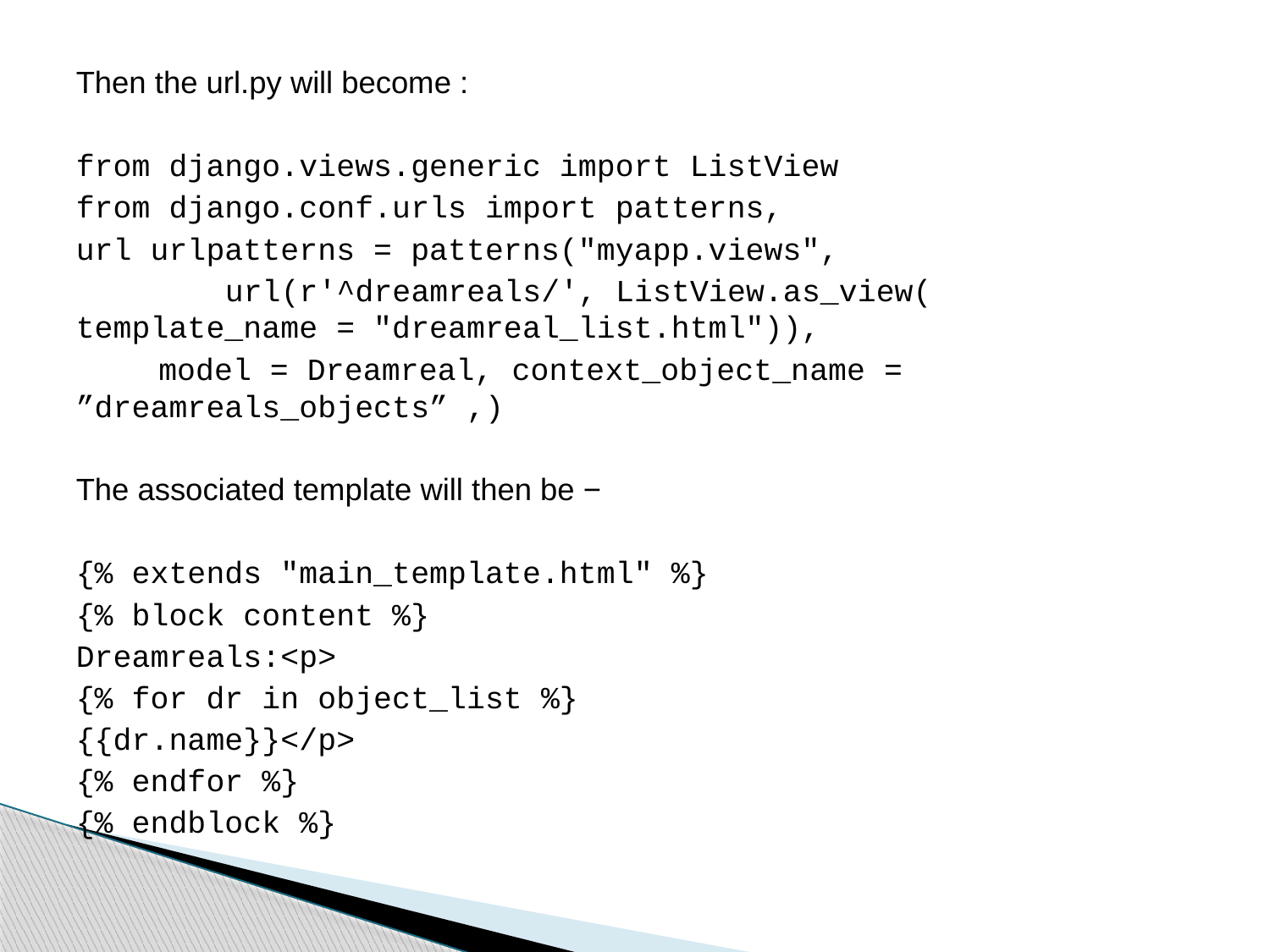

Then the url.py will become :

from django.views.generic import ListView
from django.conf.urls import patterns,
url urlpatterns = patterns("myapp.views",
        url(r'^dreamreals/', ListView.as_view( 	template_name = "dreamreal_list.html")),
	model = Dreamreal, context_object_name = ”dreamreals_objects” ,)

The associated template will then be −

{% extends "main_template.html" %}
{% block content %}
Dreamreals:<p>
{% for dr in object_list %}
{{dr.name}}</p>
{% endfor %}
{% endblock %}